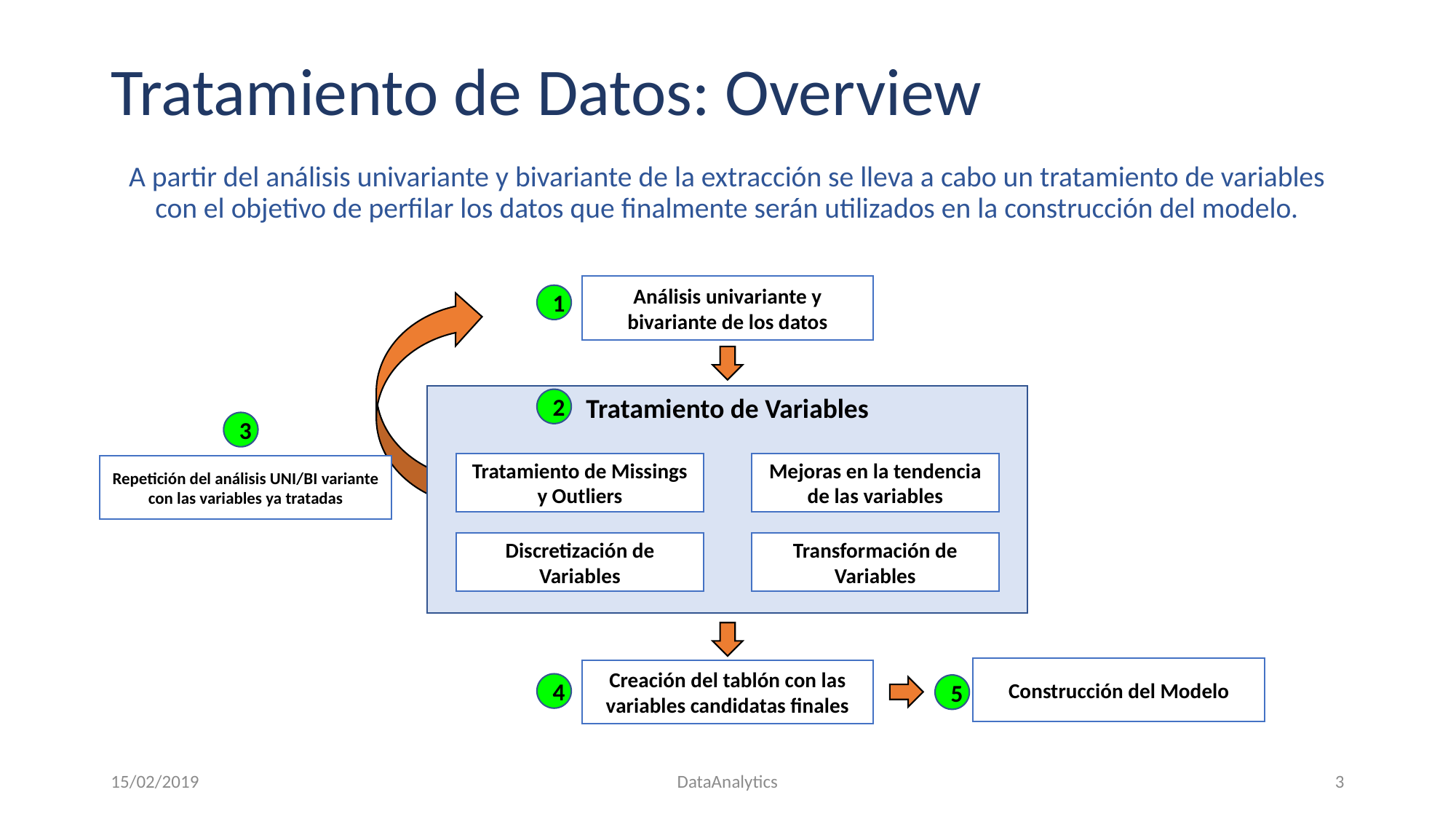

# Tratamiento de Datos: Overview
A partir del análisis univariante y bivariante de la extracción se lleva a cabo un tratamiento de variables con el objetivo de perfilar los datos que finalmente serán utilizados en la construcción del modelo.
Análisis univariante y bivariante de los datos
1

Tratamiento de Variables
2
3
Mejoras en la tendencia de las variables
Tratamiento de Missings y Outliers
Repetición del análisis UNI/BI variante con las variables ya tratadas
Discretización de Variables
Transformación de Variables

Construcción del Modelo
Creación del tablón con las variables candidatas finales
4
5

15/02/2019
DataAnalytics
3